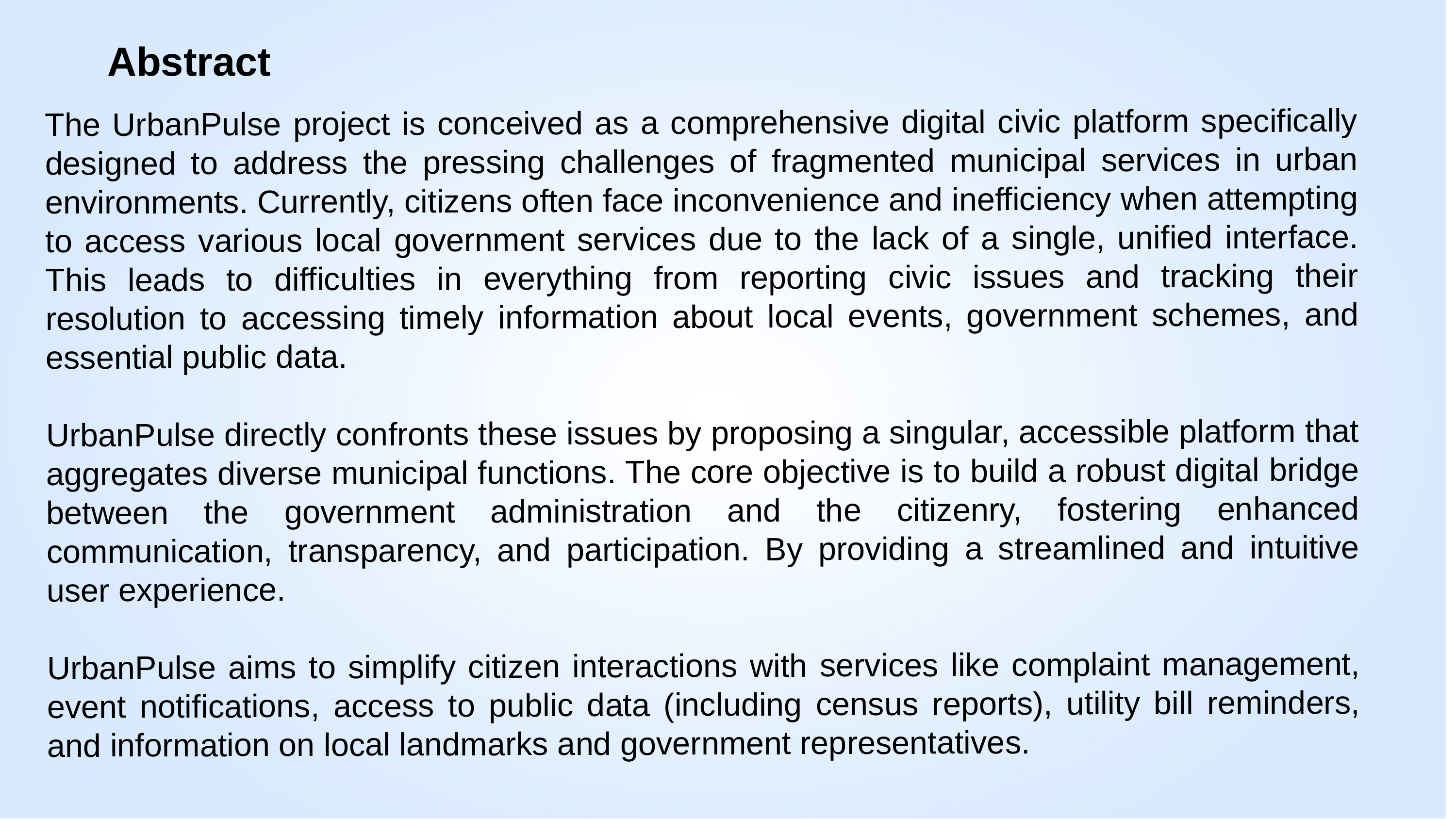

Abstract

The UrbanPulse project is conceived as a comprehensive digital civic platform specifically designed to address the pressing challenges of fragmented municipal services in urban environments. Currently, citizens often face inconvenience and inefficiency when attempting to access various local government services due to the lack of a single, unified interface. This leads to difficulties in everything from reporting civic issues and tracking their resolution to accessing timely information about local events, government schemes, and essential public data.

UrbanPulse directly confronts these issues by proposing a singular, accessible platform that aggregates diverse municipal functions. The core objective is to build a robust digital bridge between the government administration and the citizenry, fostering enhanced communication, transparency, and participation. By providing a streamlined and intuitive user experience.

UrbanPulse aims to simplify citizen interactions with services like complaint management, event notifications, access to public data (including census reports), utility bill reminders, and information on local landmarks and government representatives.